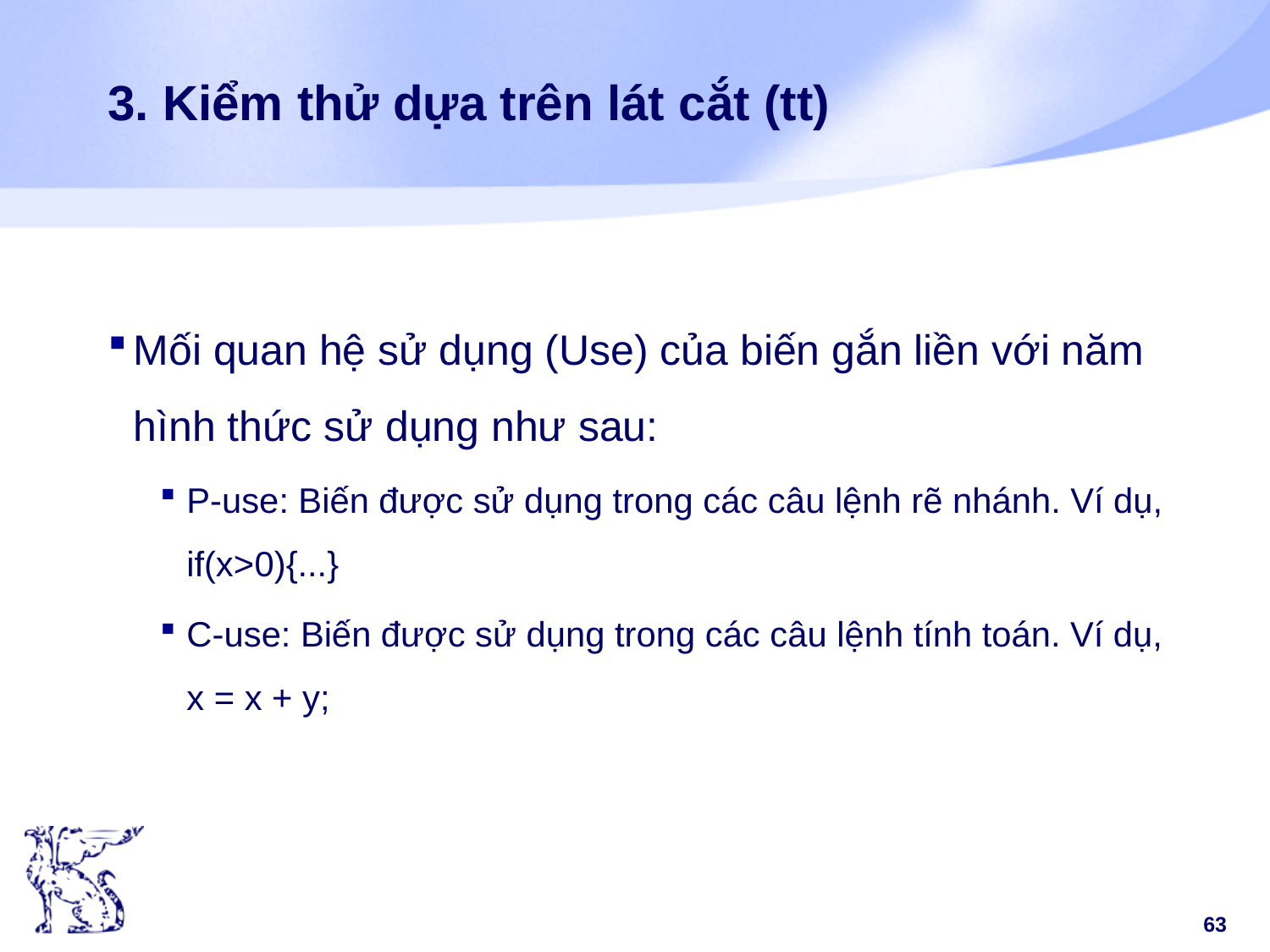

# 3. Kiểm thử dựa trên lát cắt (tt)
Mối quan hệ sử dụng (Use) của biến gắn liền với năm hình thức sử dụng như sau:
P-use: Biến được sử dụng trong các câu lệnh rẽ nhánh. Ví dụ, if(x>0){...}
C-use: Biến được sử dụng trong các câu lệnh tính toán. Ví dụ, x = x + y;

63